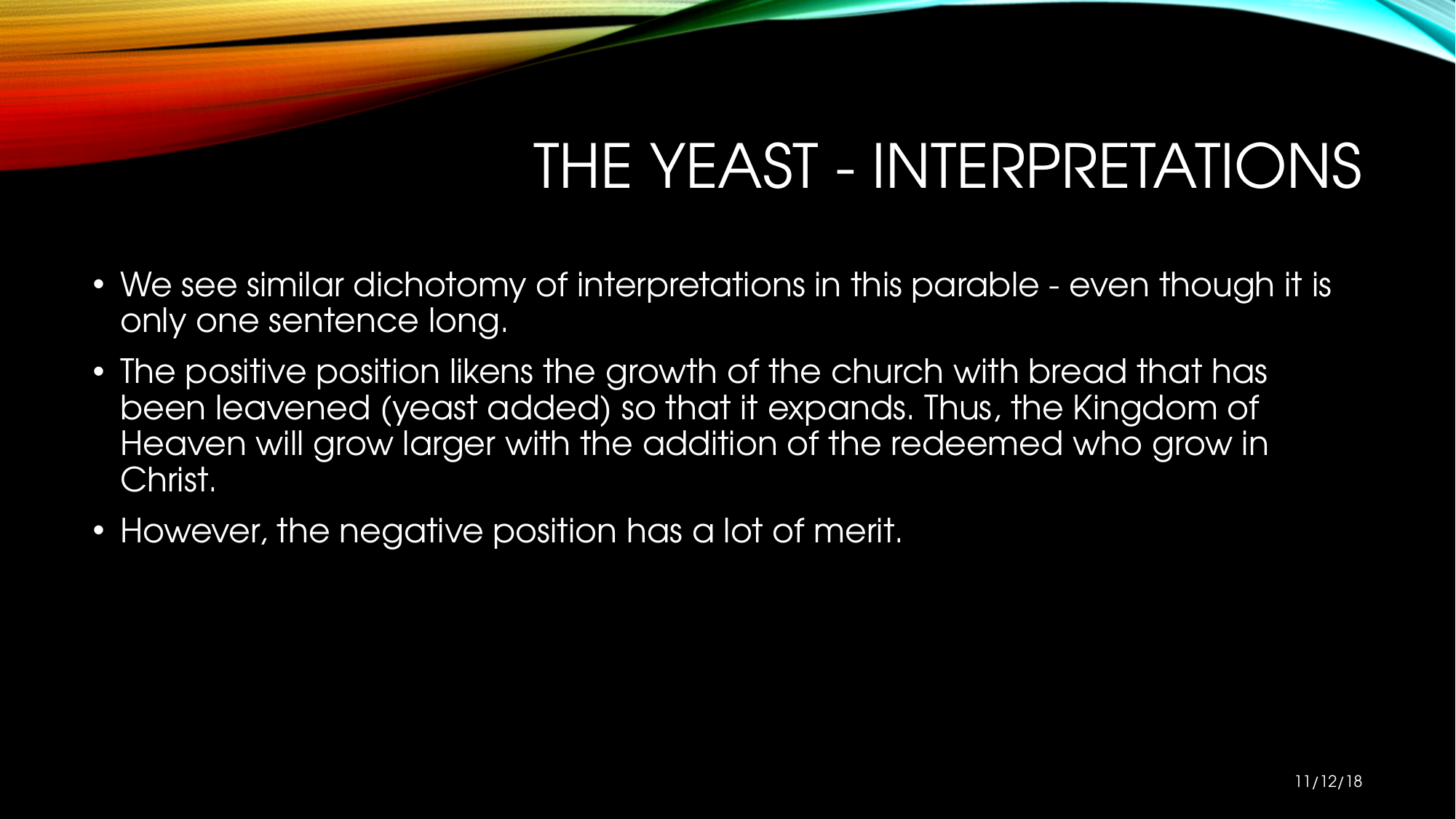

# The Yeast - Interpretations
We see similar dichotomy of interpretations in this parable - even though it is only one sentence long.
The positive position likens the growth of the church with bread that has been leavened (yeast added) so that it expands. Thus, the Kingdom of Heaven will grow larger with the addition of the redeemed who grow in Christ.
However, the negative position has a lot of merit.
11/12/18